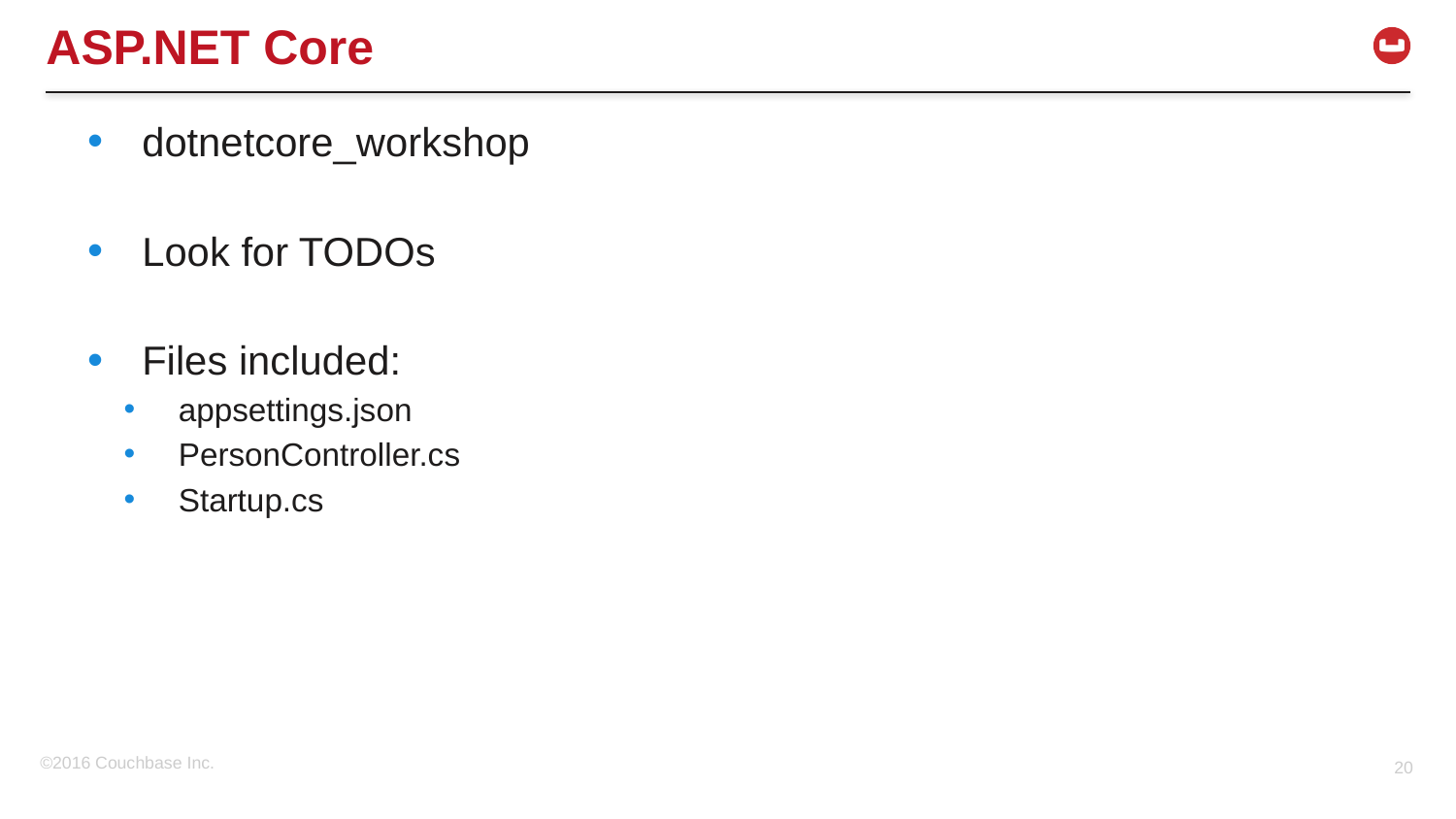

# ASP.NET Core
dotnetcore_workshop

Look for TODOs

Files included:
appsettings.json
PersonController.cs
Startup.cs